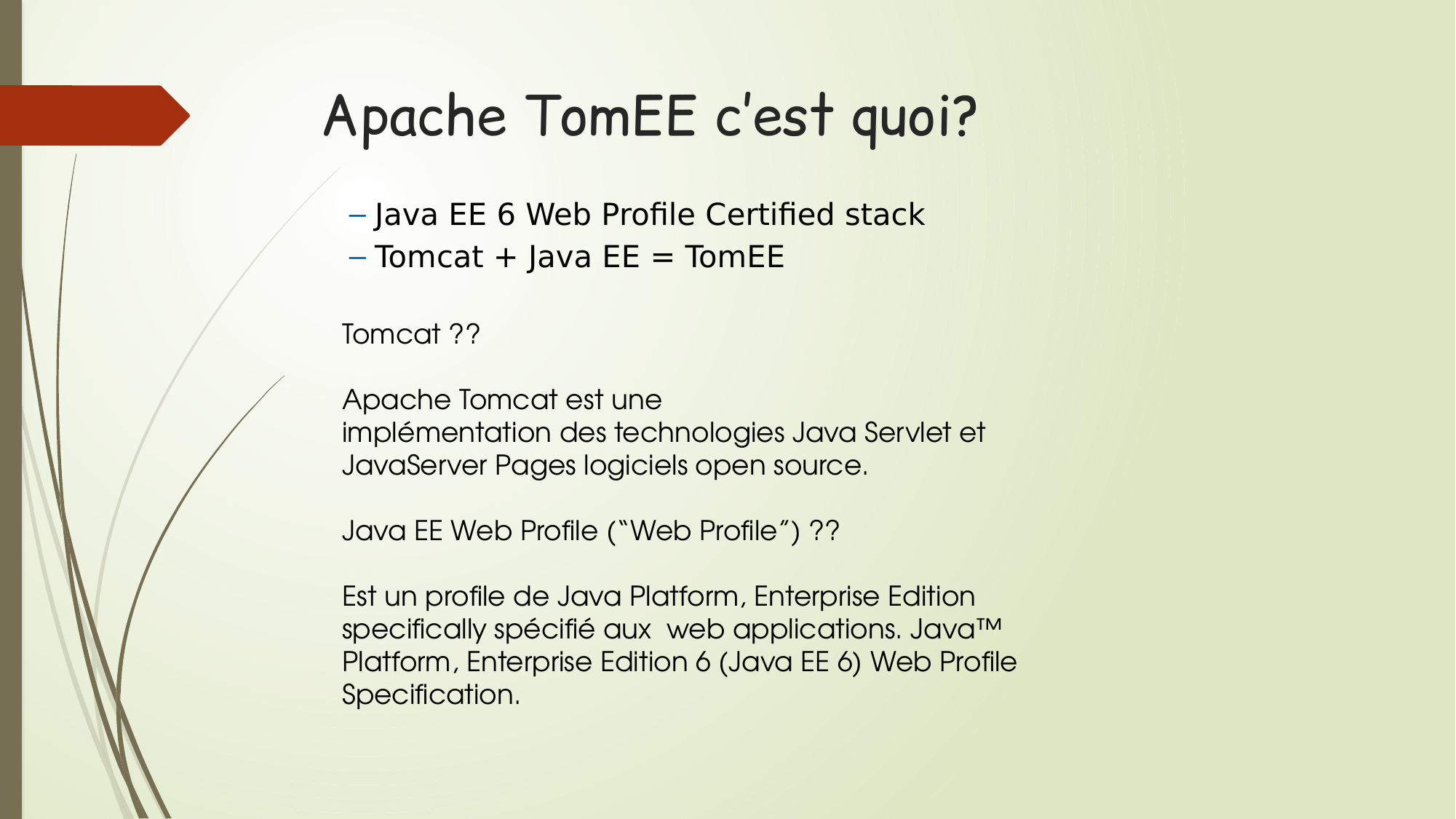

# Apache TomEE c’est quoi?
Java EE 6 Web Profile Certified stack
Tomcat + Java EE = TomEE
Tomcat ??
Apache Tomcat est une implémentation des technologies Java Servlet et JavaServer Pages logiciels open source.
Java EE Web Proﬁle (“Web Proﬁle”) ??

Est un proﬁle de Java Platform, Enterprise Edition speciﬁcally spécifié aux  web applications. Java™ Platform, Enterprise Edition 6 (Java EE 6) Web Proﬁle Speciﬁcation.